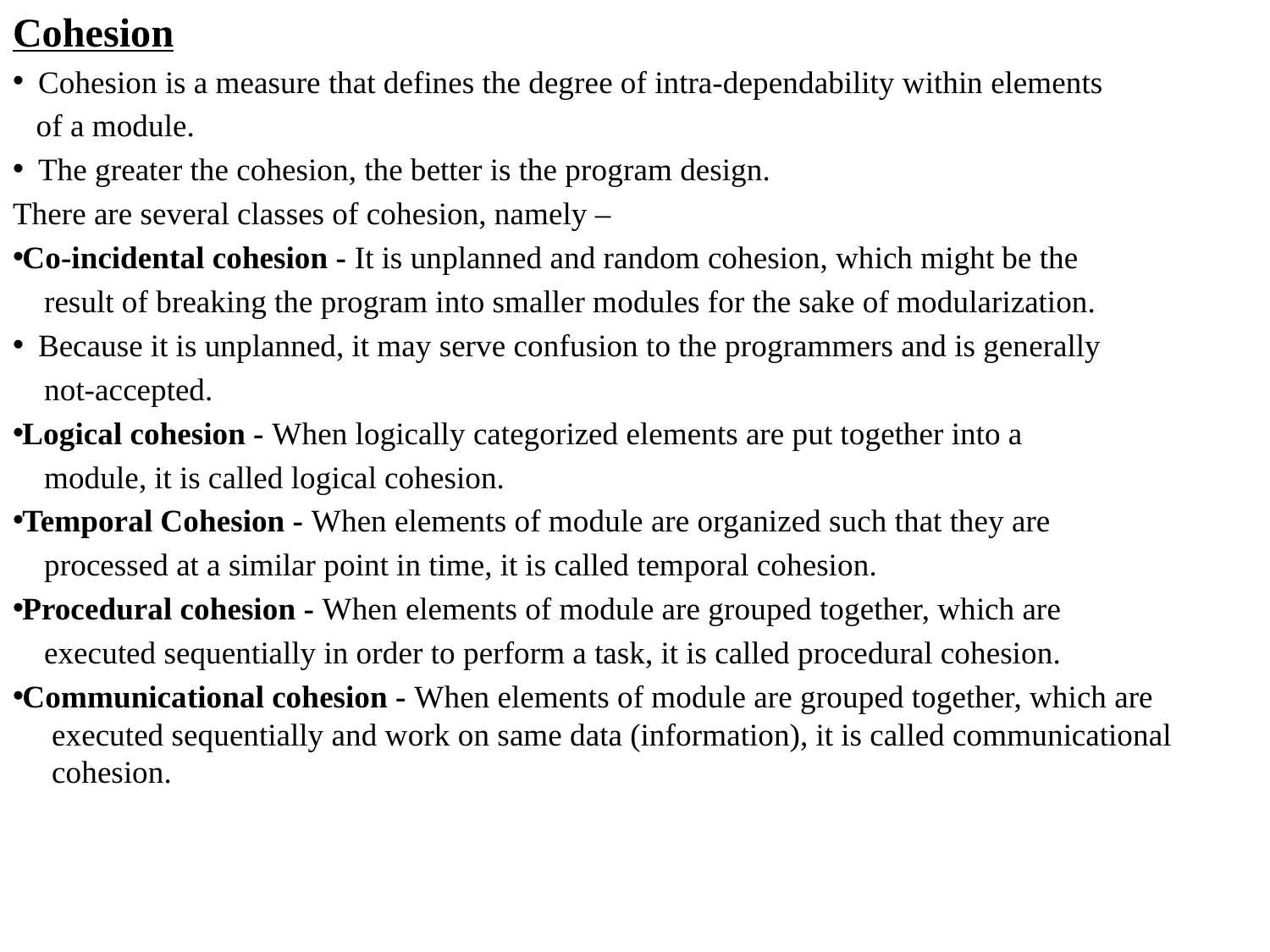

Cohesion
  Cohesion is a measure that defines the degree of intra-dependability within elements
   of a module.
  The greater the cohesion, the better is the program design.
There are several classes of cohesion, namely –
Co-incidental cohesion - It is unplanned and random cohesion, which might be the
    result of breaking the program into smaller modules for the sake of modularization.
  Because it is unplanned, it may serve confusion to the programmers and is generally
    not-accepted.
Logical cohesion - When logically categorized elements are put together into a
    module, it is called logical cohesion.
Temporal Cohesion - When elements of module are organized such that they are
    processed at a similar point in time, it is called temporal cohesion.
Procedural cohesion - When elements of module are grouped together, which are
    executed sequentially in order to perform a task, it is called procedural cohesion.
Communicational cohesion - When elements of module are grouped together, which are
     executed sequentially and work on same data (information), it is called communicational
     cohesion.